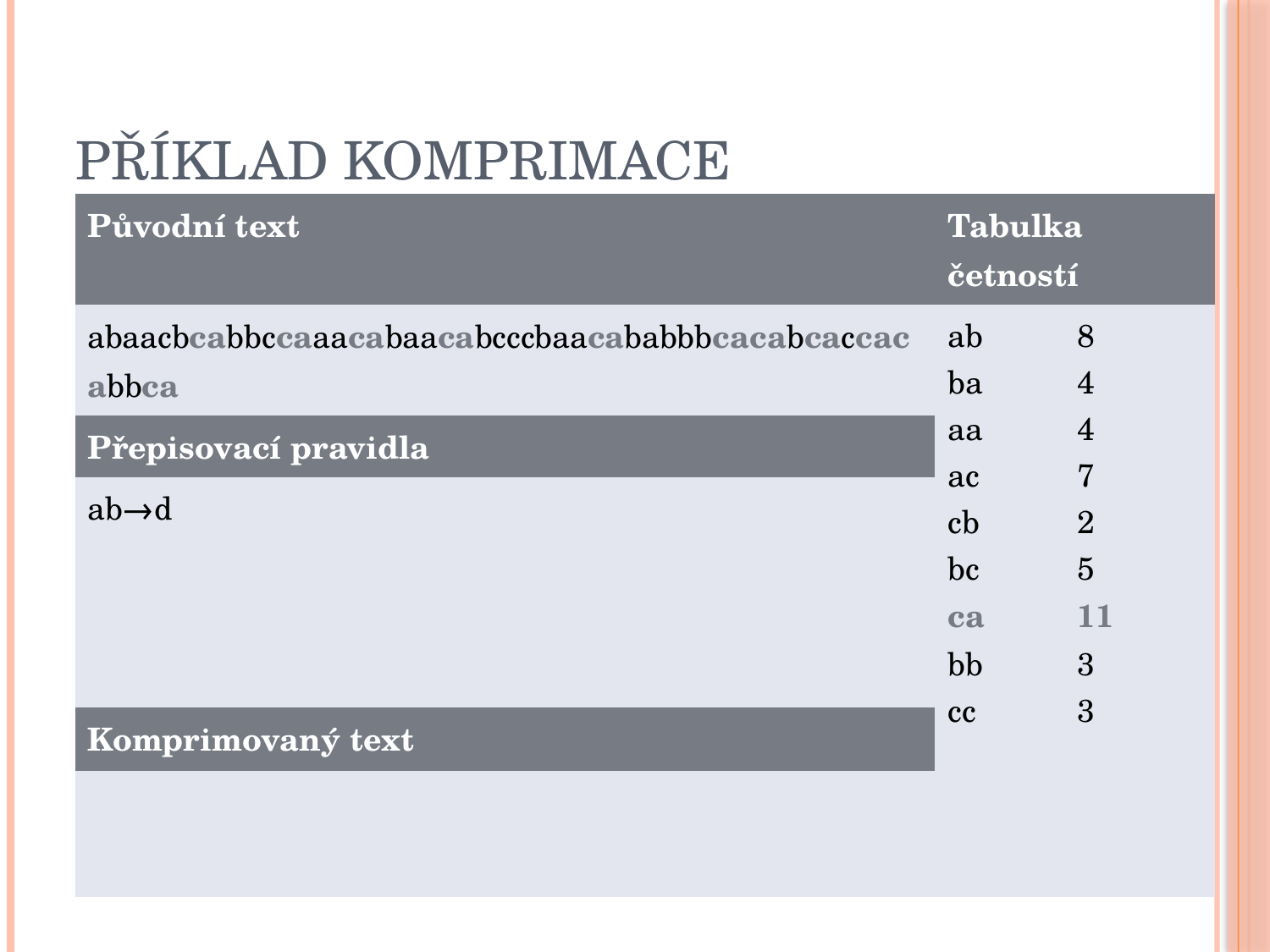

# Příklad komprimace
| Původní text | Tabulka četností |  |
| --- | --- | --- |
| abaacbcabbccaaacabaacabcccbaacababbbcacabcaccacabbca | ab ba aa ac cb bc ca bb cc | 8 4 4 7 2 5 11 3 3 |
| Přepisovací pravidla |  |  |
| ab→d |  |  |
| Komprimovaný text |  |  |
|  |  |  |